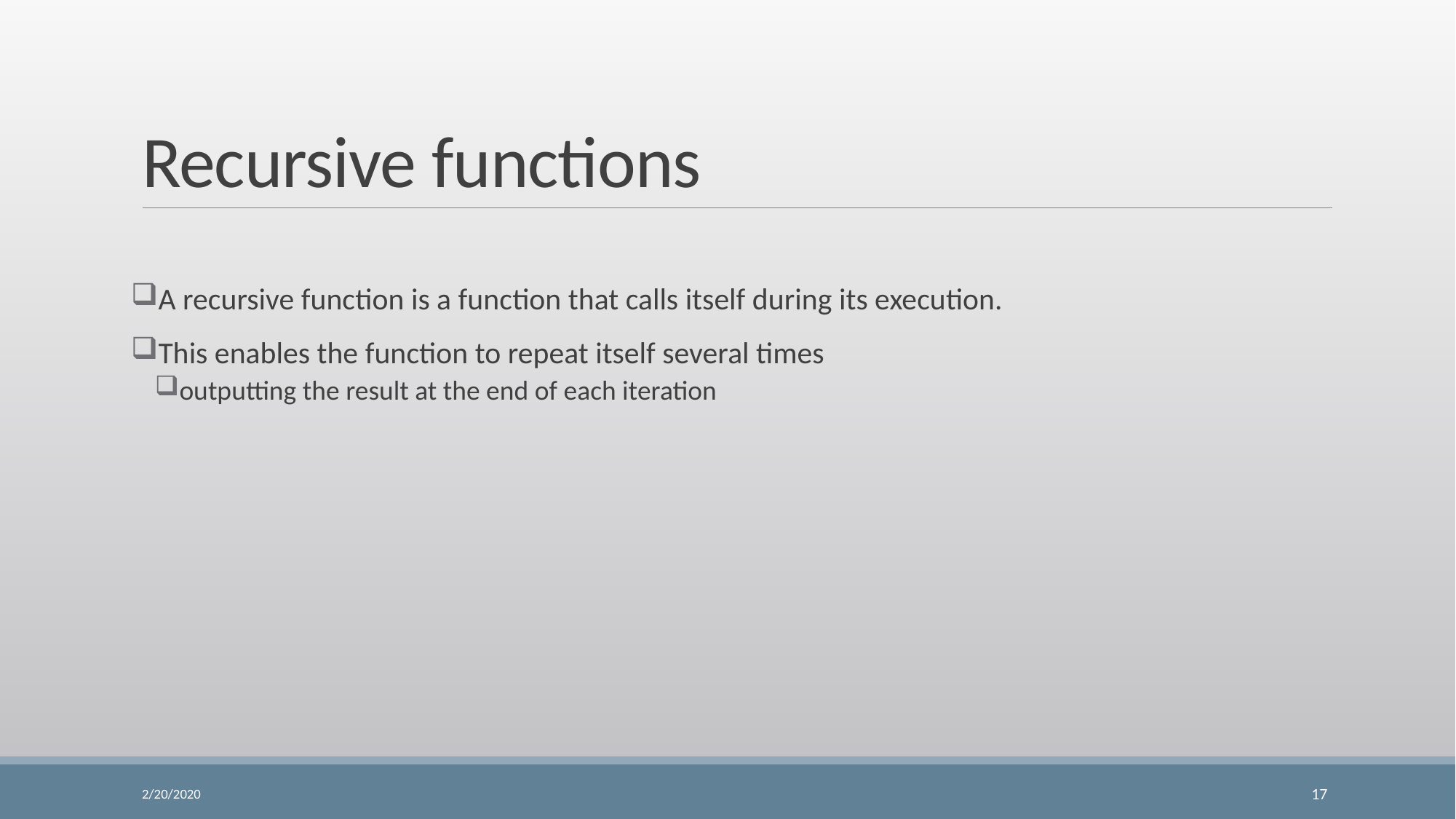

# Recursive functions

A recursive function is a function that calls itself during its execution.
This enables the function to repeat itself several times
outputting the result at the end of each iteration
2/20/2020
17